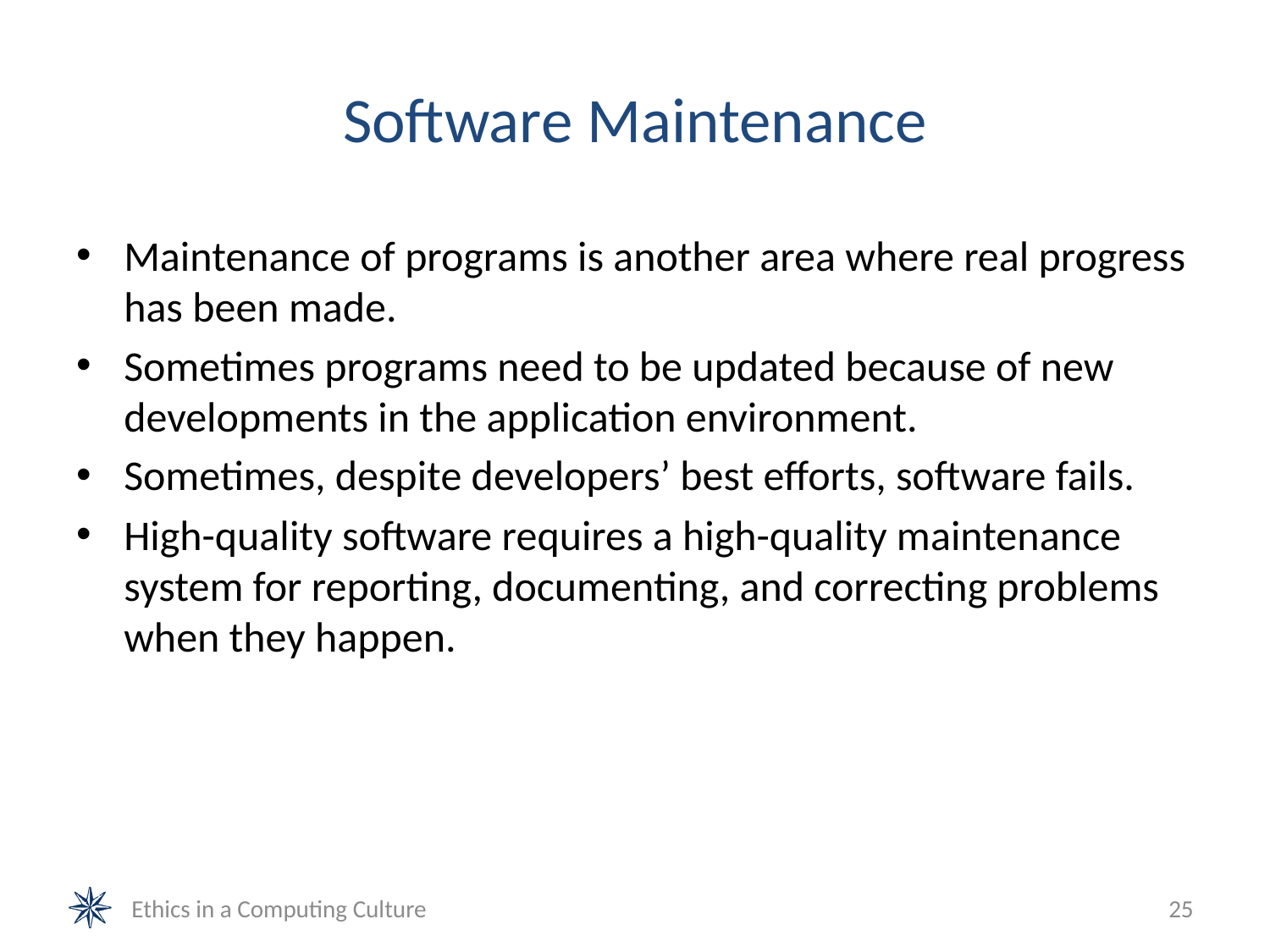

# Software Maintenance
Maintenance of programs is another area where real progress has been made.
Sometimes programs need to be updated because of new developments in the application environment.
Sometimes, despite developers’ best efforts, software fails.
High-quality software requires a high-quality maintenance system for reporting, documenting, and correcting problems when they happen.
Ethics in a Computing Culture
25